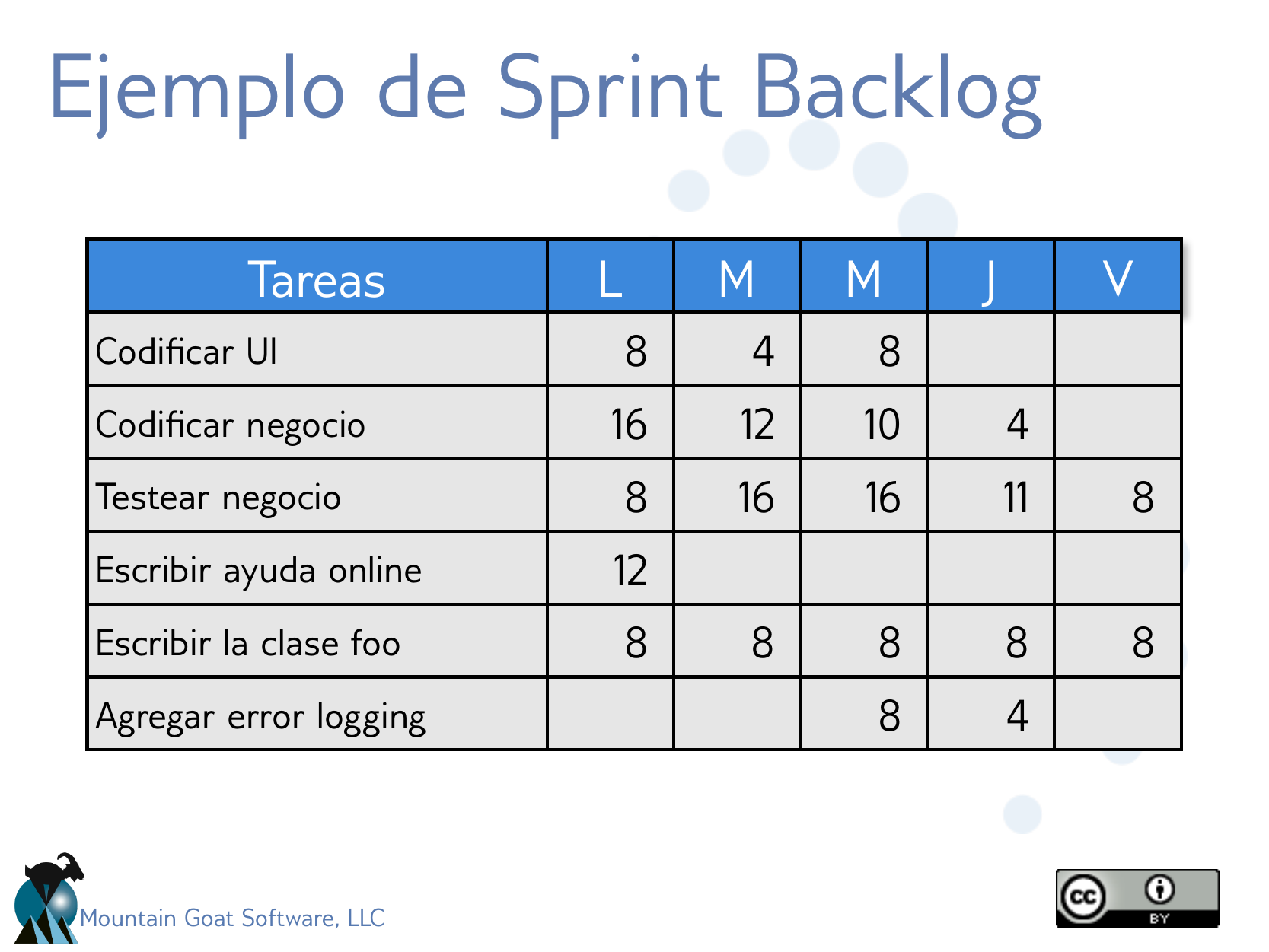

# Ejemplo de Sprint Backlog
Tareas
L
M
M
J
V
Codificar UI
8
10
16

8
Agregar error logging

8
8
16
8
12
8
4
12
16

8

4
11

8
4

8

8

Codificar negocio
Testear negocio
Escribir ayuda online
Escribir la clase foo